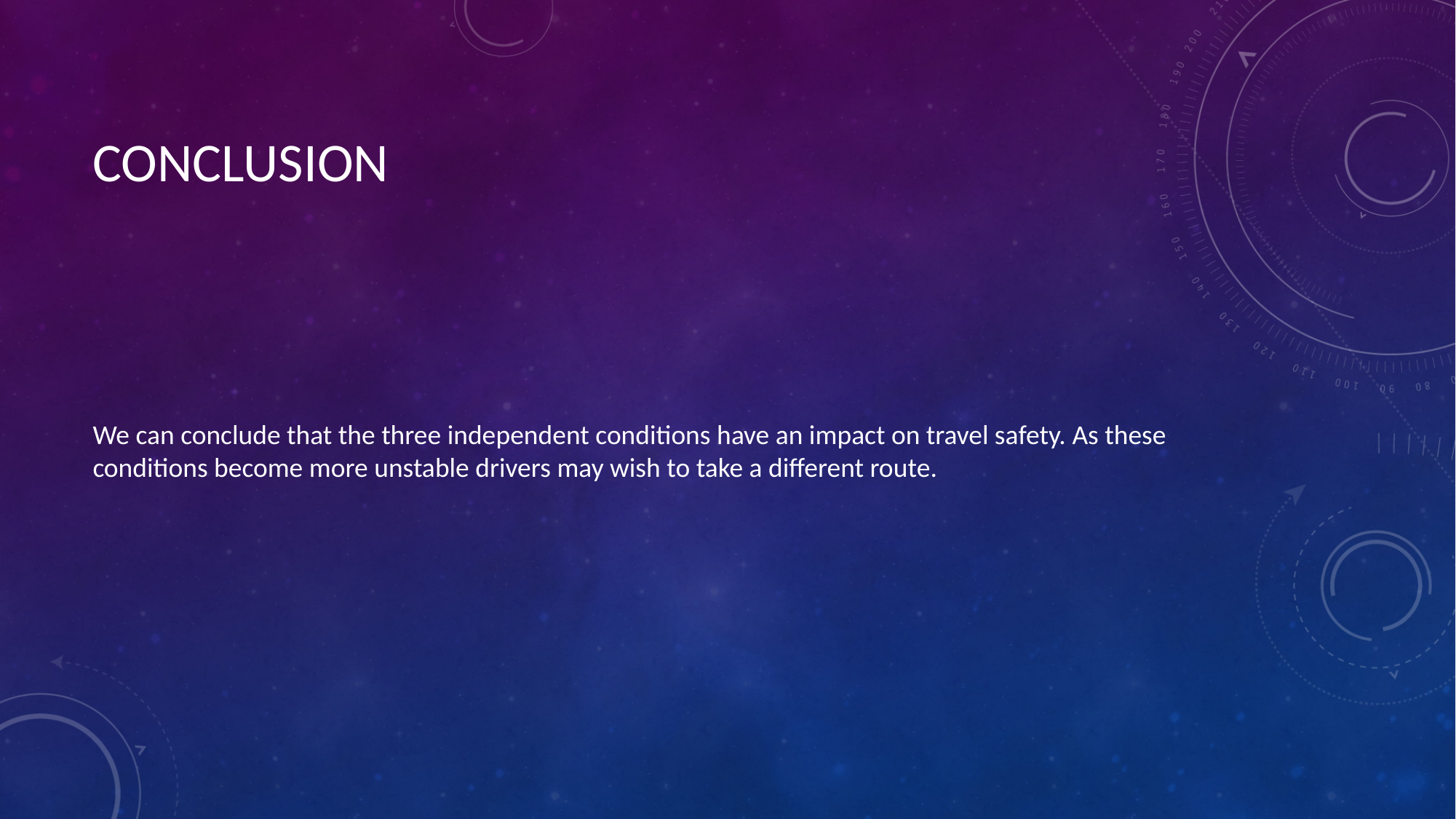

# Conclusion
We can conclude that the three independent conditions have an impact on travel safety. As these conditions become more unstable drivers may wish to take a different route.